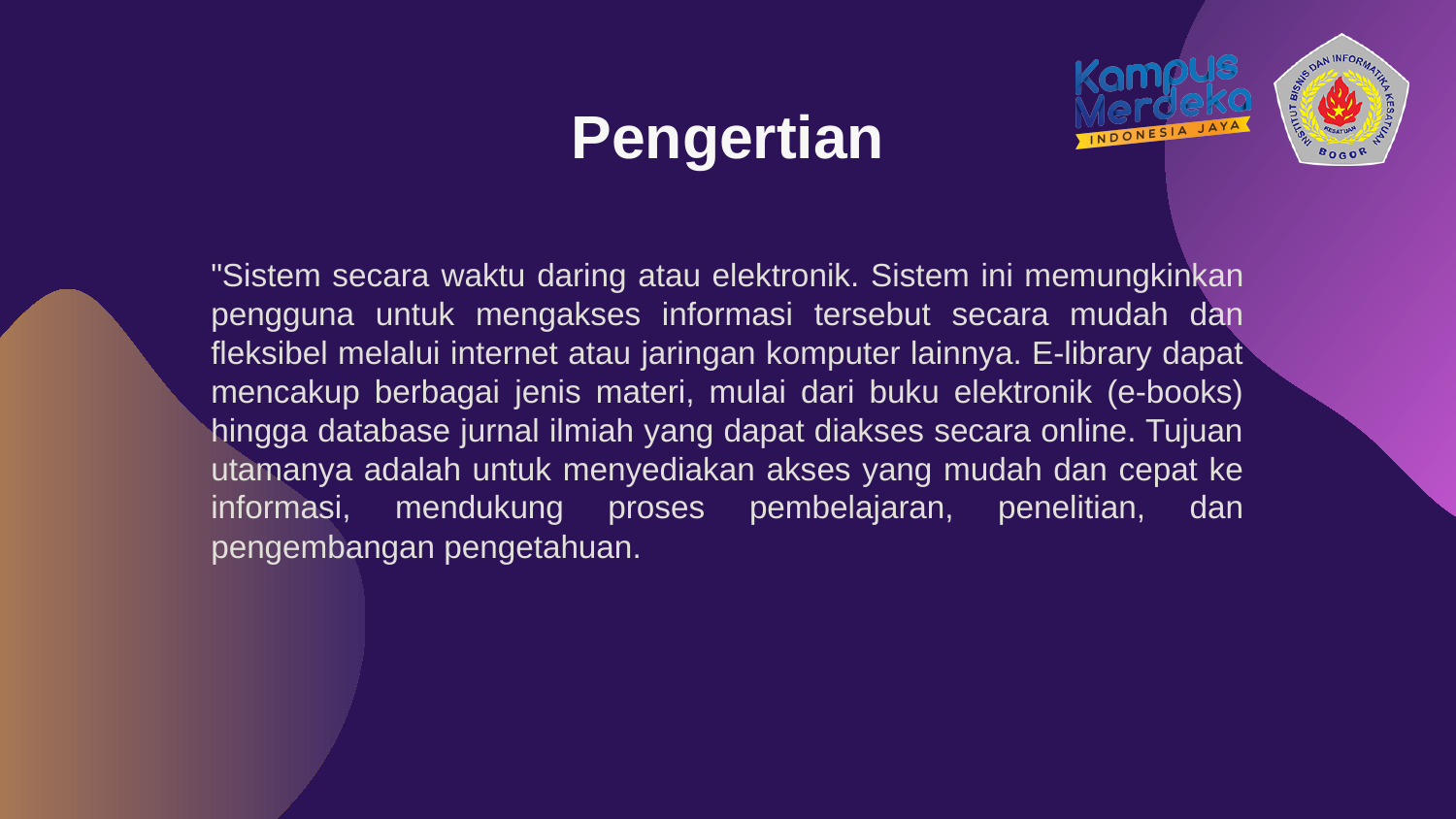

# Pengertian
"Sistem secara waktu daring atau elektronik. Sistem ini memungkinkan pengguna untuk mengakses informasi tersebut secara mudah dan fleksibel melalui internet atau jaringan komputer lainnya. E-library dapat mencakup berbagai jenis materi, mulai dari buku elektronik (e-books) hingga database jurnal ilmiah yang dapat diakses secara online. Tujuan utamanya adalah untuk menyediakan akses yang mudah dan cepat ke informasi, mendukung proses pembelajaran, penelitian, dan pengembangan pengetahuan.